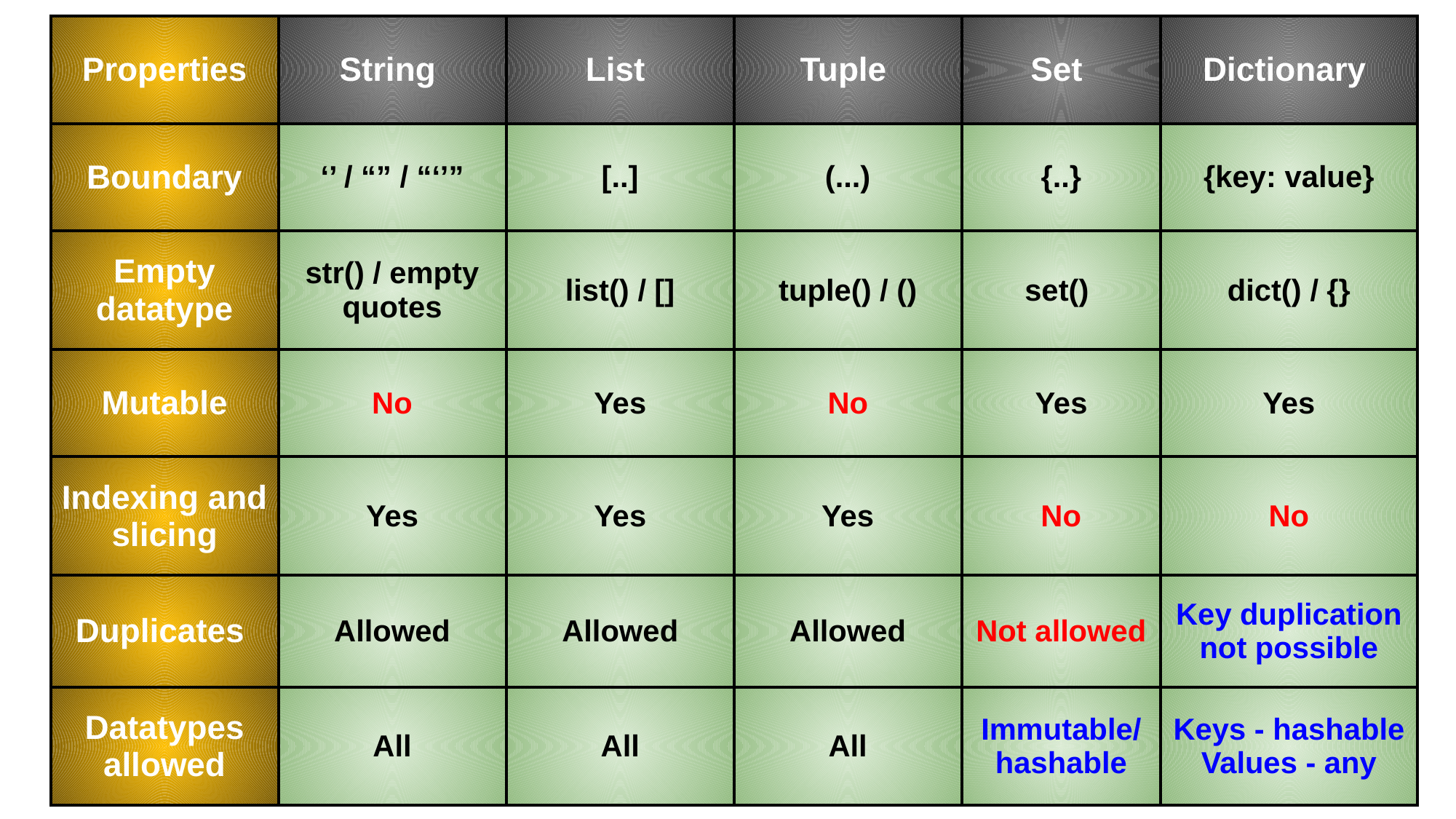

| Properties | String | List | Tuple | Set | Dictionary |
| --- | --- | --- | --- | --- | --- |
| Boundary | ‘’ / “” / “‘’” | [..] | (...) | {..} | {key: value} |
| Empty datatype | str() / empty quotes | list() / [] | tuple() / () | set() | dict() / {} |
| Mutable | No | Yes | No | Yes | Yes |
| Indexing and slicing | Yes | Yes | Yes | No | No |
| Duplicates | Allowed | Allowed | Allowed | Not allowed | Key duplication not possible |
| Datatypes allowed | All | All | All | Immutable/ hashable | Keys - hashable Values - any |